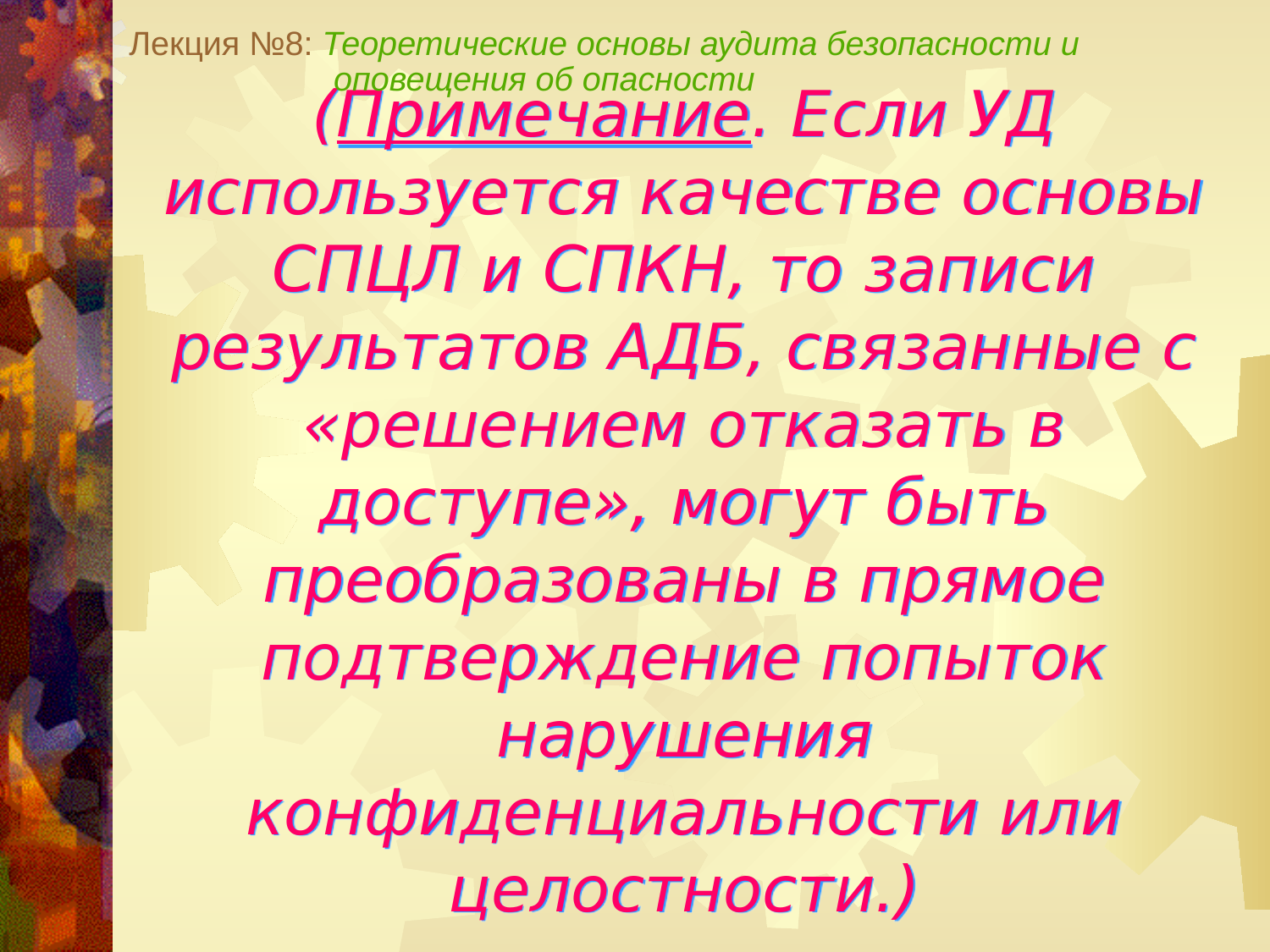

Лекция №8: Теоретические основы аудита безопасности и
                        оповещения об опасности
(примечание. Если УД используется качестве основы СПЦЛ и СПКН, то записи результатов АДБ, связанные с «решением отказать в доступе», могут быть преобразованы в прямое подтверждение попыток нарушения конфиденциальности или целостности.)